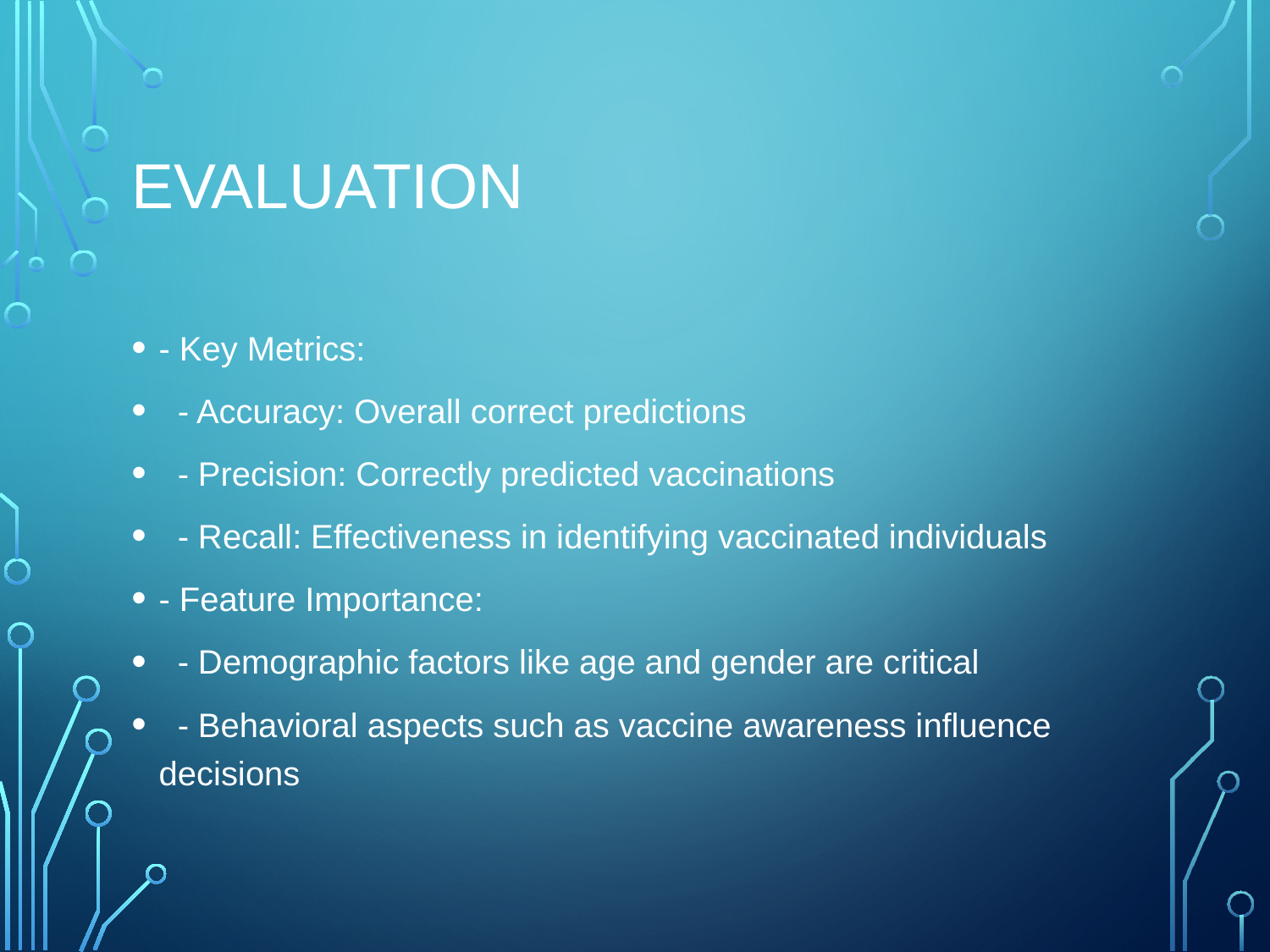

# Evaluation
- Key Metrics:
  - Accuracy: Overall correct predictions
  - Precision: Correctly predicted vaccinations
  - Recall: Effectiveness in identifying vaccinated individuals
- Feature Importance:
  - Demographic factors like age and gender are critical
  - Behavioral aspects such as vaccine awareness influence decisions